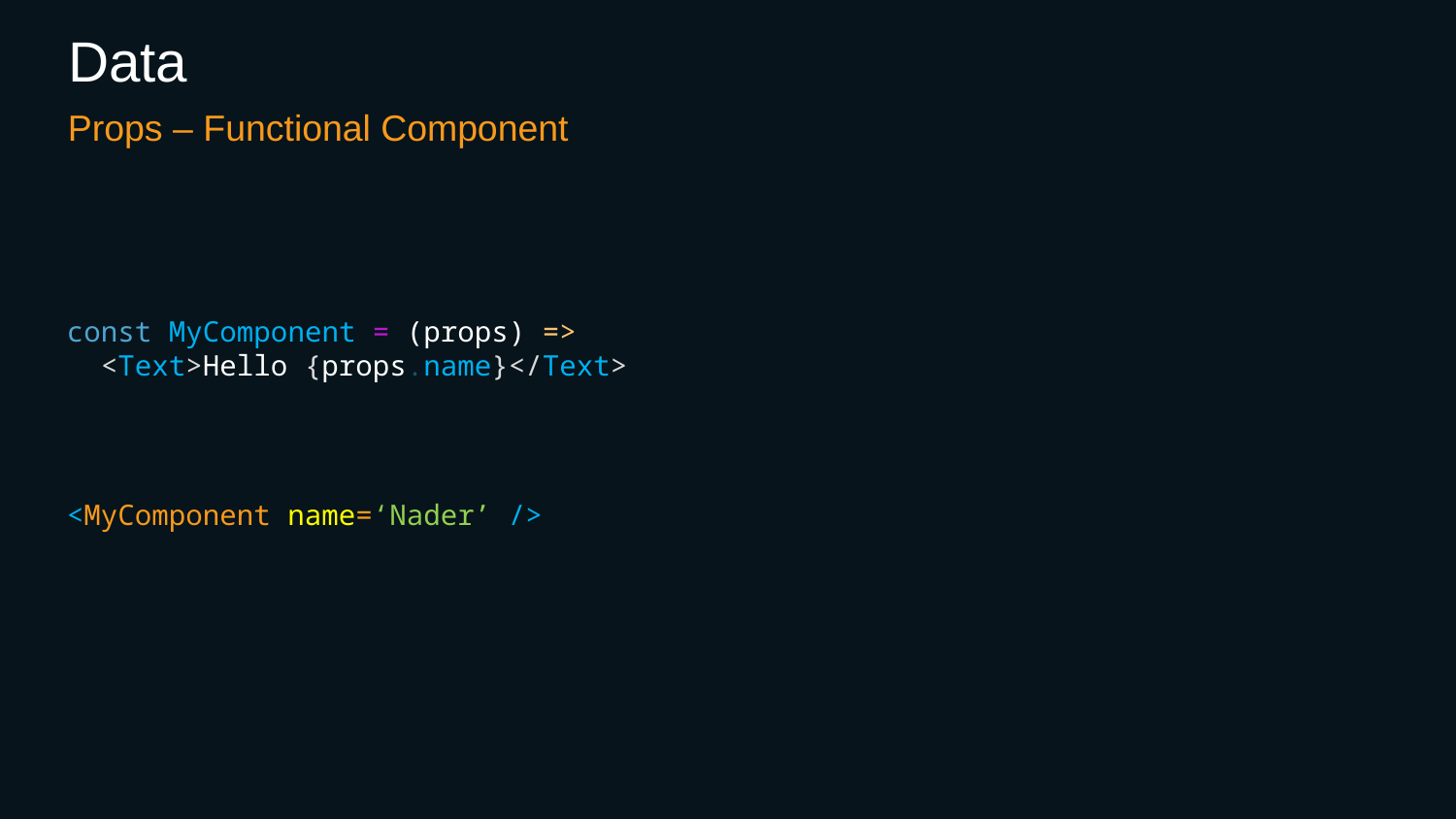

# Data
Props – Functional Component
const MyComponent = (props) =>
  <Text>Hello {props.name}</Text>
<MyComponent name=‘Nader’ />